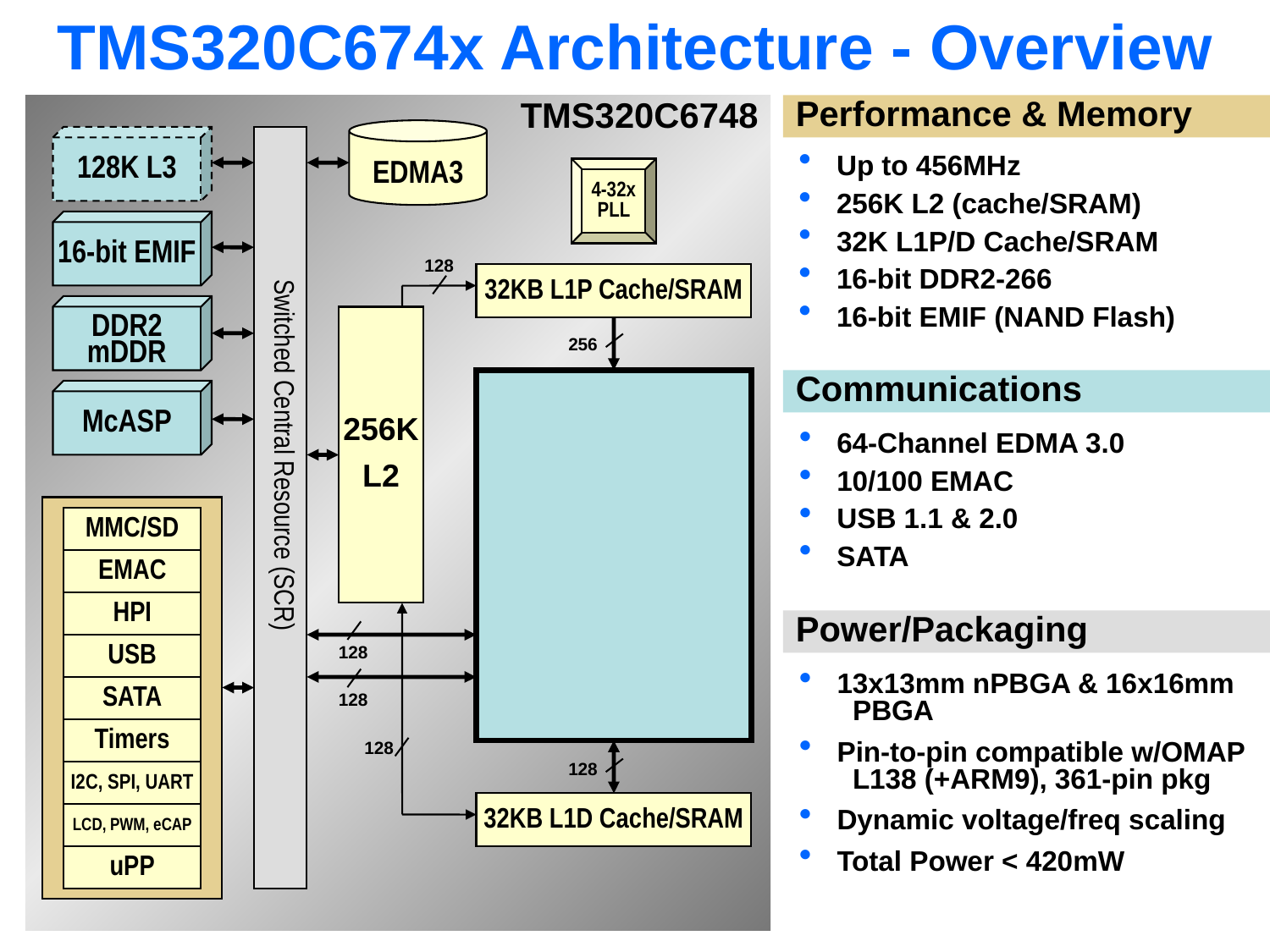

# TMS320C674x Architecture - Overview

TMS320C6748
Performance & Memory
EDMA3
128K L3

 Up to 456MHz
 256K L2 (cache/SRAM)
 32K L1P/D Cache/SRAM
 16-bit DDR2-266
 16-bit EMIF (NAND Flash)
4-32x
PLL

16-bit EMIF

128
32KB L1P Cache/SRAM

DDR2
mDDR
256K
L2

256

Communications
McASP

 64-Channel EDMA 3.0
 10/100 EMAC
 USB 1.1 & 2.0
 SATA
Switched Central Resource (SCR)

MMC/SD
EMAC
HPI

Power/Packaging

USB

128
 13x13mm nPBGA & 16x16mm
   PBGA
 Pin-to-pin compatible w/OMAP
   L138 (+ARM9), 361-pin pkg
 Dynamic voltage/freq scaling
 Total Power < 420mW

SATA

128
Timers

128

128
I2C, SPI, UART
32KB L1D Cache/SRAM
LCD, PWM, eCAP

uPP